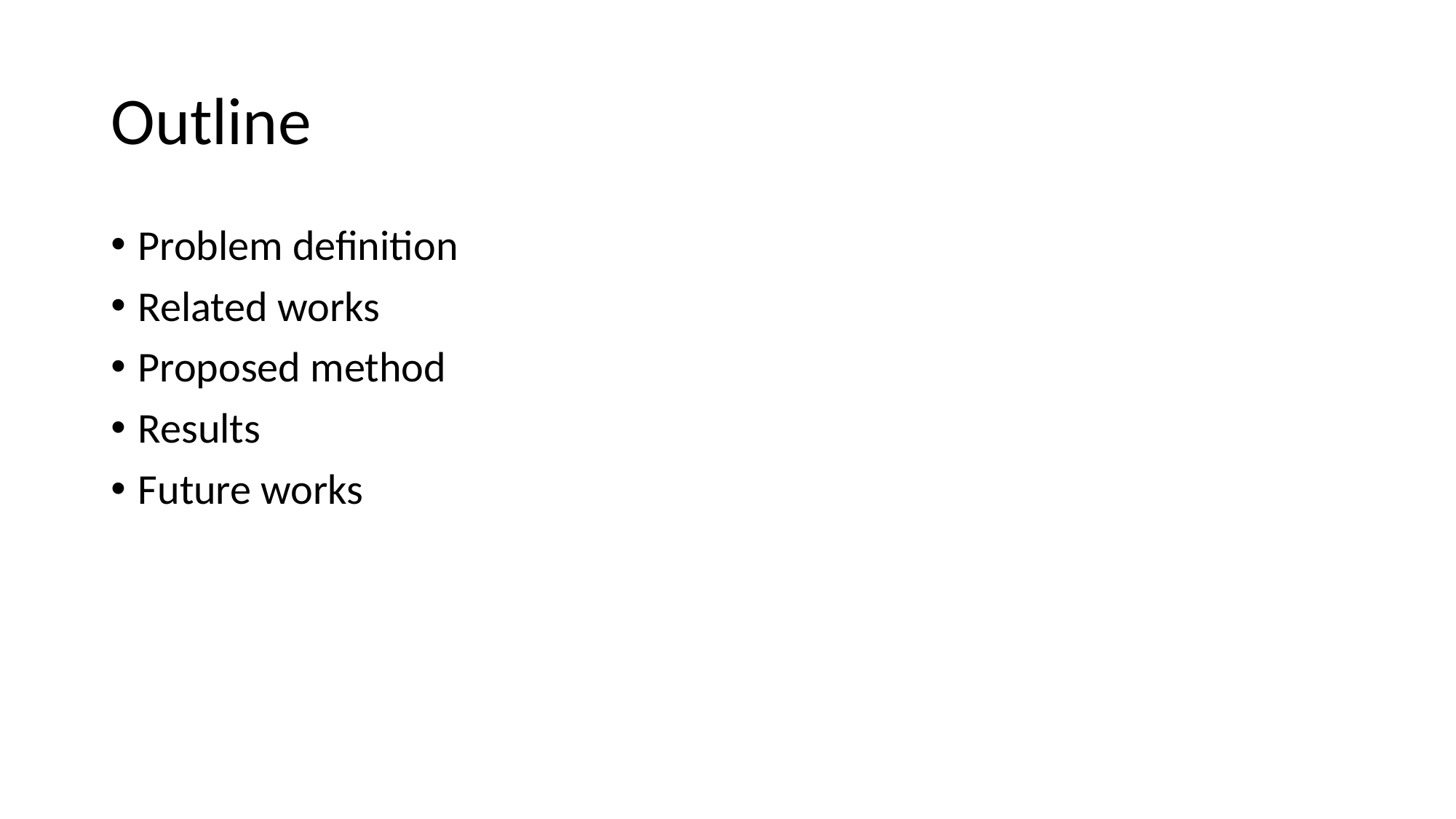

# Outline
Problem definition
Related works
Proposed method
Results
Future works